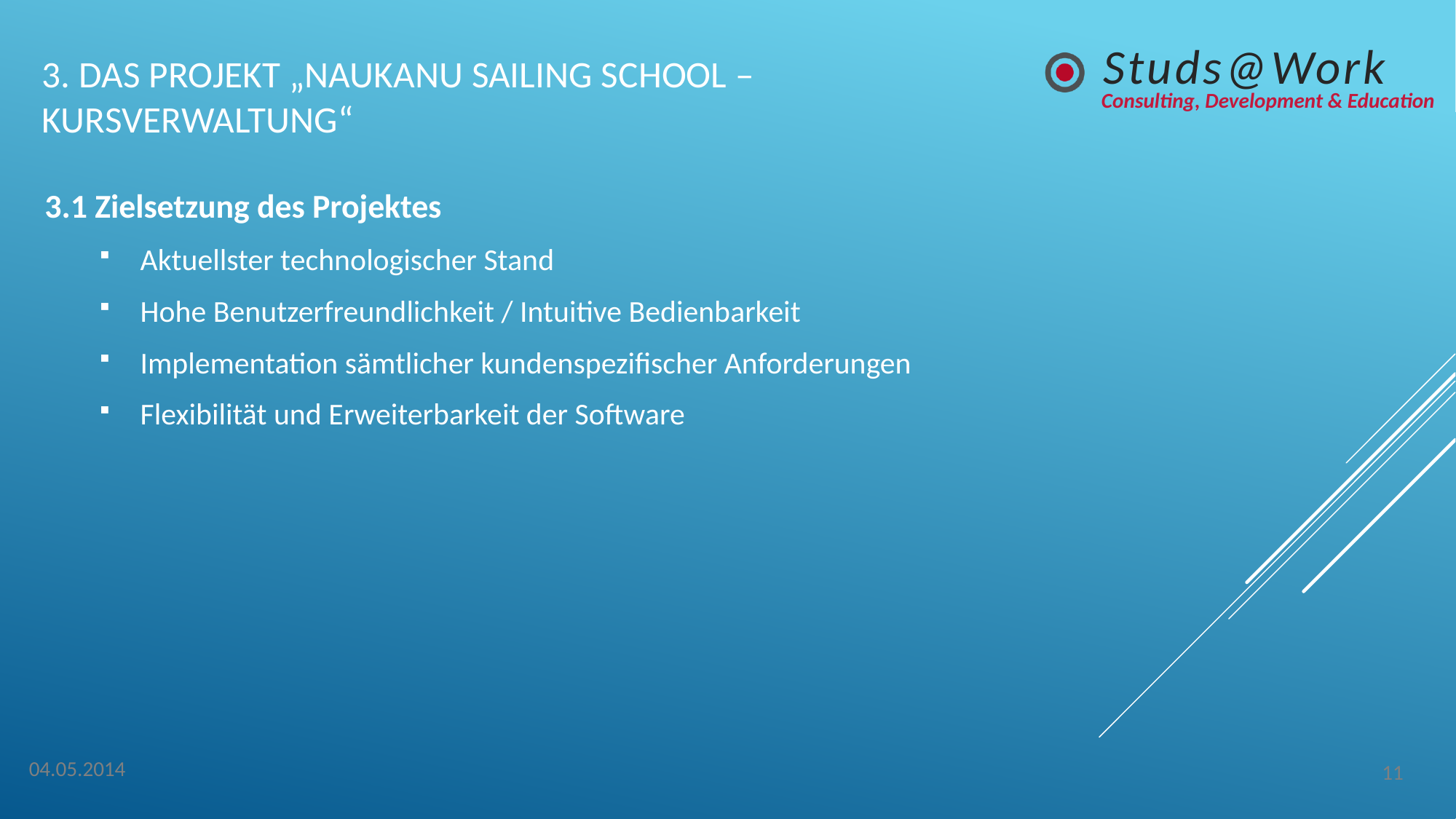

# 3. Das Projekt „Naukanu Sailing School – Kursverwaltung“
3.1 Zielsetzung des Projektes
Aktuellster technologischer Stand
Hohe Benutzerfreundlichkeit / Intuitive Bedienbarkeit
Implementation sämtlicher kundenspezifischer Anforderungen
Flexibilität und Erweiterbarkeit der Software

11
04.05.2014